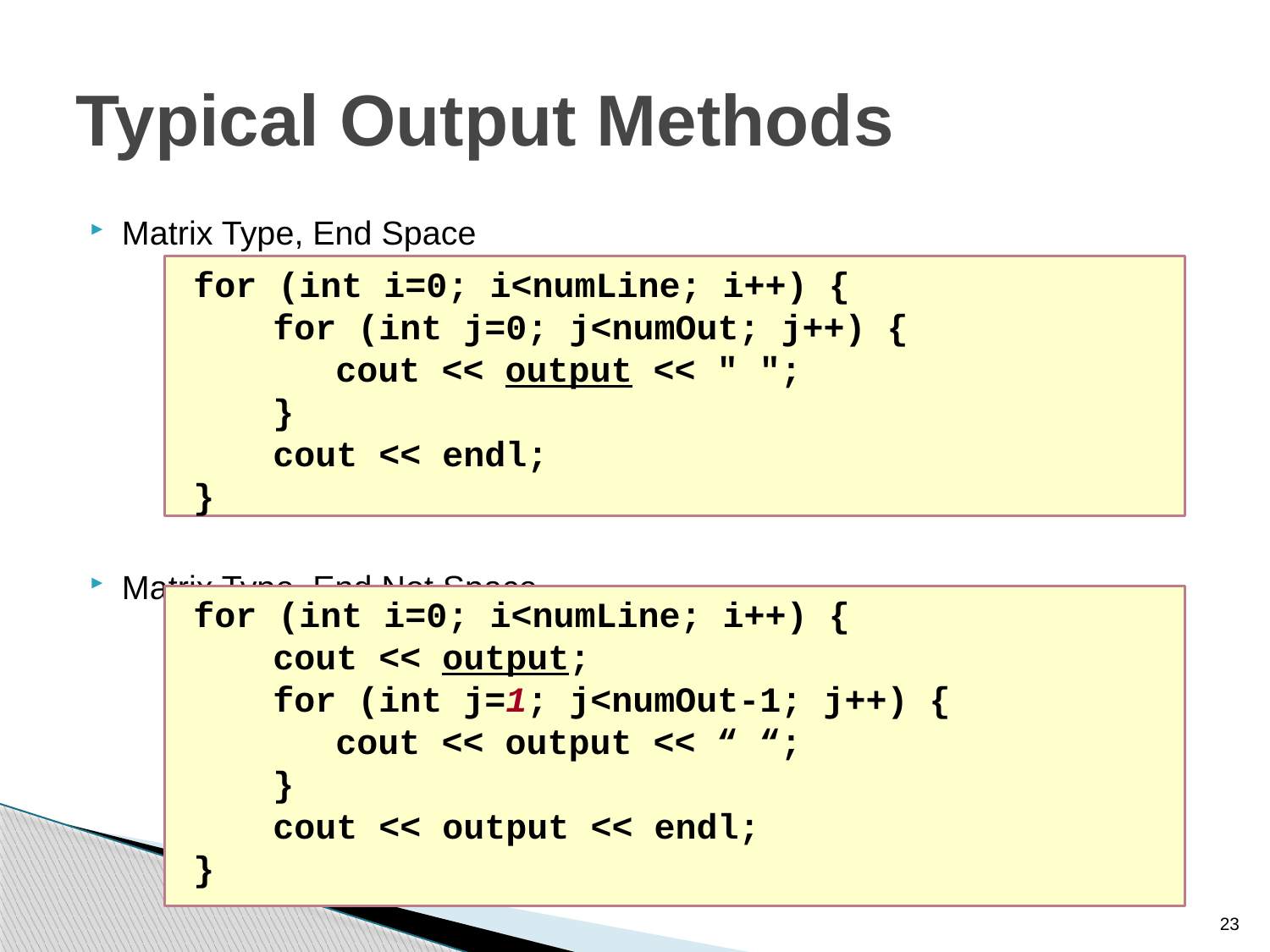

# Typical Output Methods
Matrix Type, End Space

Matrix Type, End Not Space

for (int i=0; i<numLine; i++) {
	for (int j=0; j<numOut; j++) {
		cout << output << " ";
	}
	cout << endl;
}
for (int i=0; i<numLine; i++) {
	cout << output;
	for (int j=1; j<numOut-1; j++) {
		cout << output << “ “;
	}
	cout << output << endl;
}
23